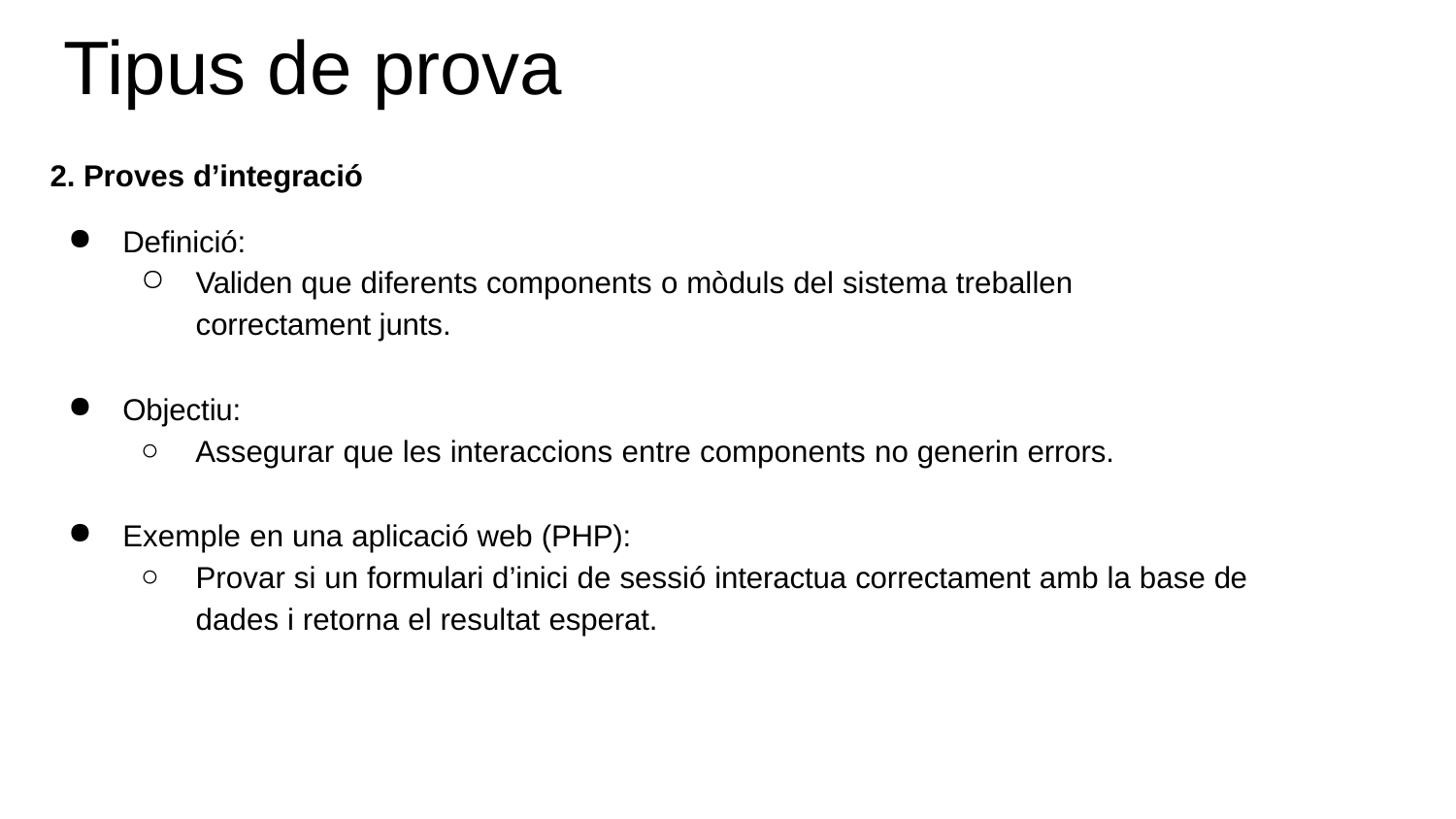

# Tipus de prova
Proves d’integració
Definició:
Validen que diferents components o mòduls del sistema treballen correctament junts.

Objectiu:
Assegurar que les interaccions entre components no generin errors.

Exemple en una aplicació web (PHP):
Provar si un formulari d’inici de sessió interactua correctament amb la base de dades i retorna el resultat esperat.